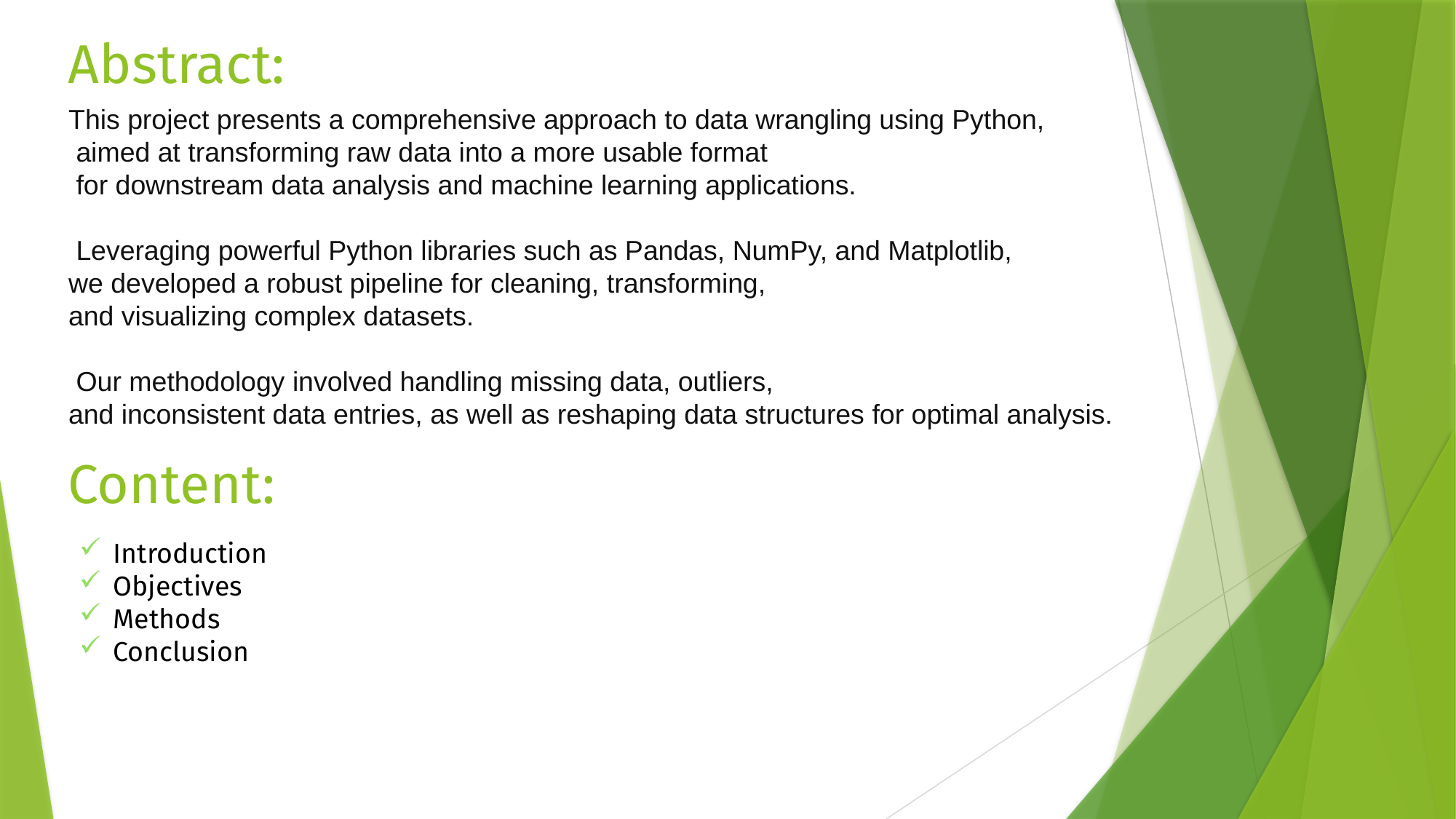

# Abstract:
This project presents a comprehensive approach to data wrangling using Python,
 aimed at transforming raw data into a more usable format
 for downstream data analysis and machine learning applications.

 Leveraging powerful Python libraries such as Pandas, NumPy, and Matplotlib,
we developed a robust pipeline for cleaning, transforming,
and visualizing complex datasets.

 Our methodology involved handling missing data, outliers,
and inconsistent data entries, as well as reshaping data structures for optimal analysis.
Content:
Introduction
Objectives
Methods
Conclusion